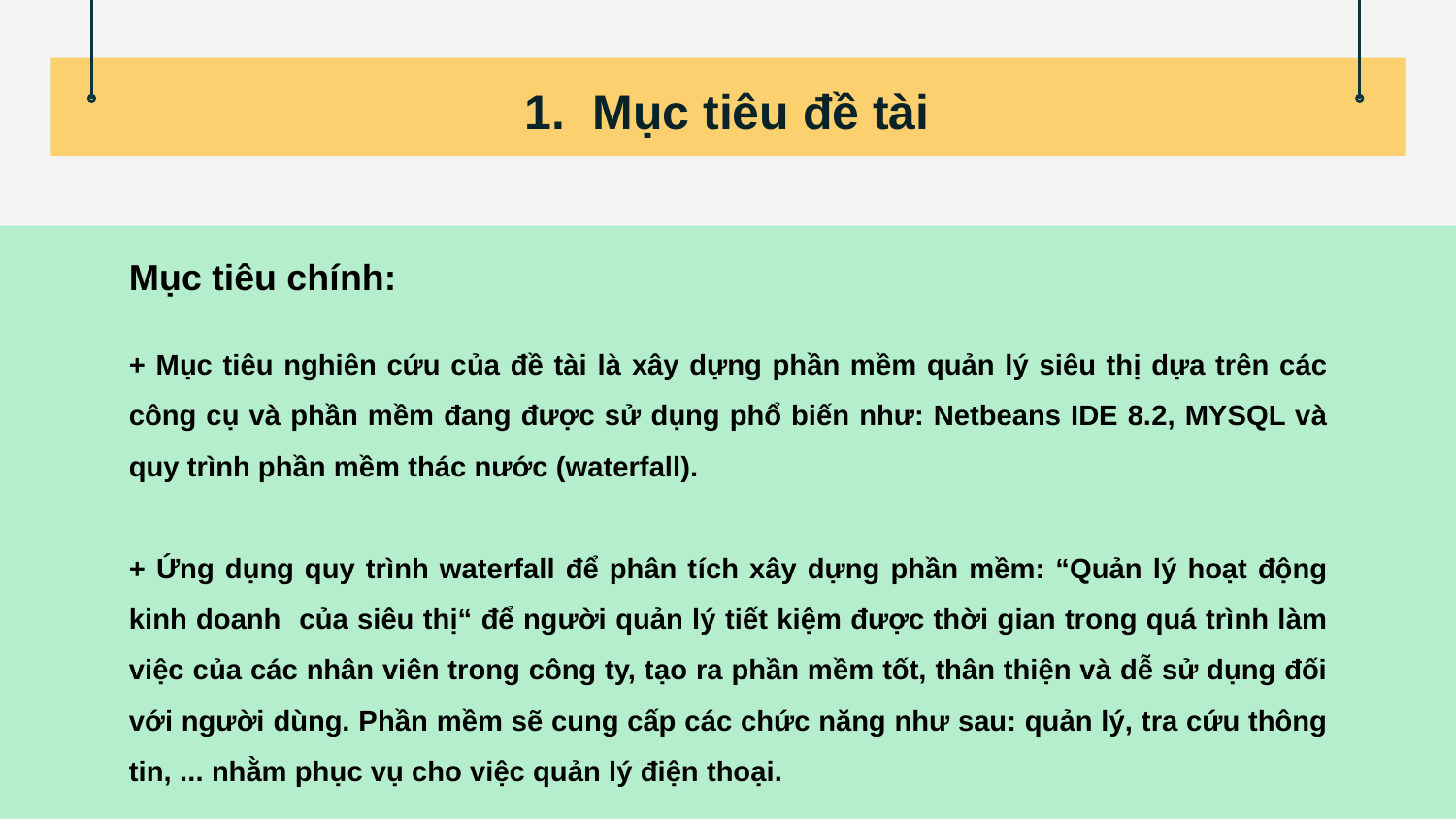

# 1.  Mục tiêu đề tài
Mục tiêu chính:

+ Mục tiêu nghiên cứu của đề tài là xây dựng phần mềm quản lý siêu thị dựa trên các công cụ và phần mềm đang được sử dụng phổ biến như: Netbeans IDE 8.2, MYSQL và quy trình phần mềm thác nước (waterfall).

+ Ứng dụng quy trình waterfall để phân tích xây dựng phần mềm: “Quản lý hoạt động kinh doanh  của siêu thị“ để người quản lý tiết kiệm được thời gian trong quá trình làm việc của các nhân viên trong công ty, tạo ra phần mềm tốt, thân thiện và dễ sử dụng đối với người dùng. Phần mềm sẽ cung cấp các chức năng như sau: quản lý, tra cứu thông tin, ... nhằm phục vụ cho việc quản lý điện thoại.